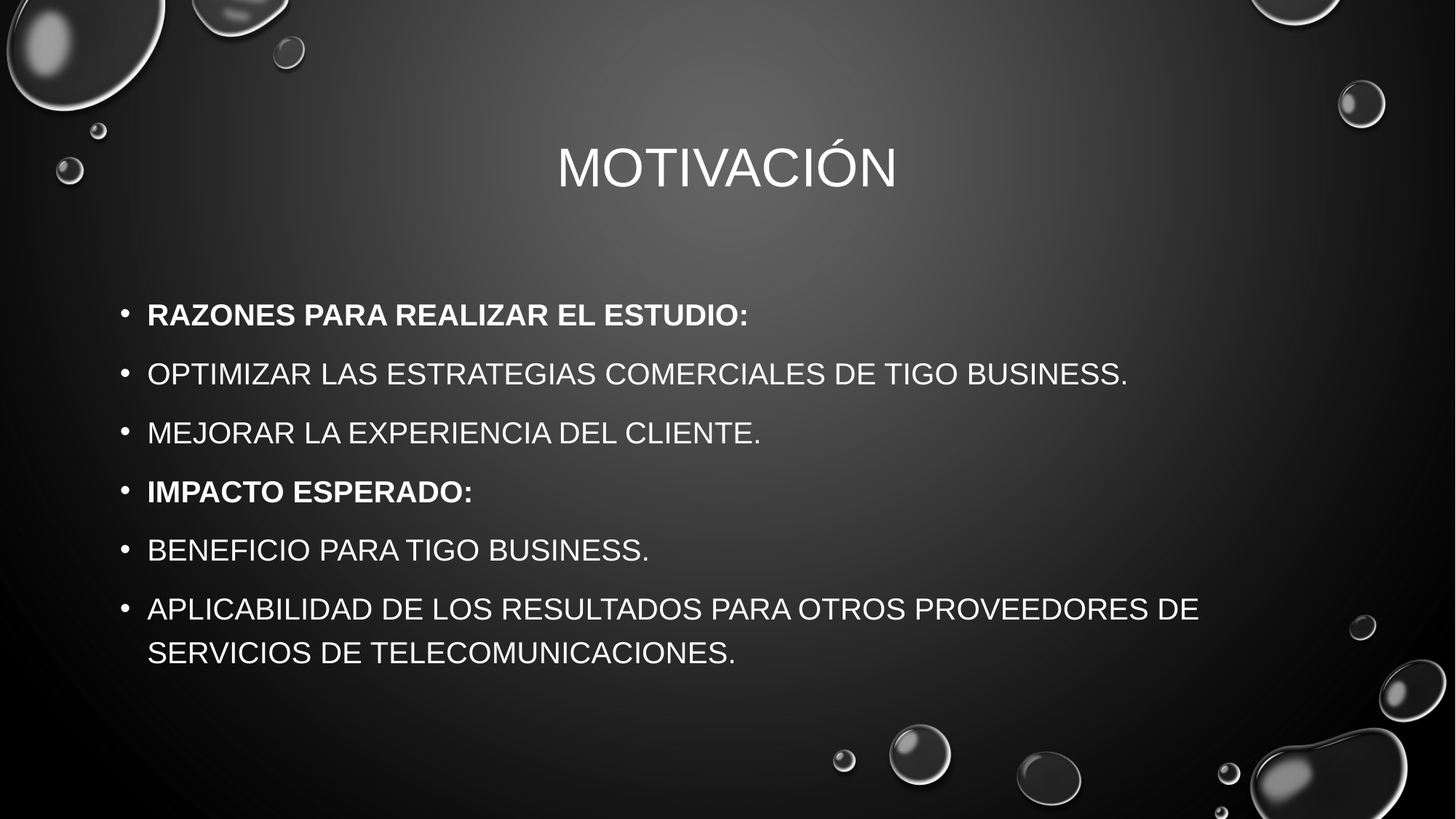

# Motivación
Razones para Realizar el Estudio:
Optimizar las estrategias comerciales de Tigo Business.
Mejorar la experiencia del cliente.
Impacto Esperado:
Beneficio para Tigo Business.
Aplicabilidad de los resultados para otros proveedores de servicios de telecomunicaciones.